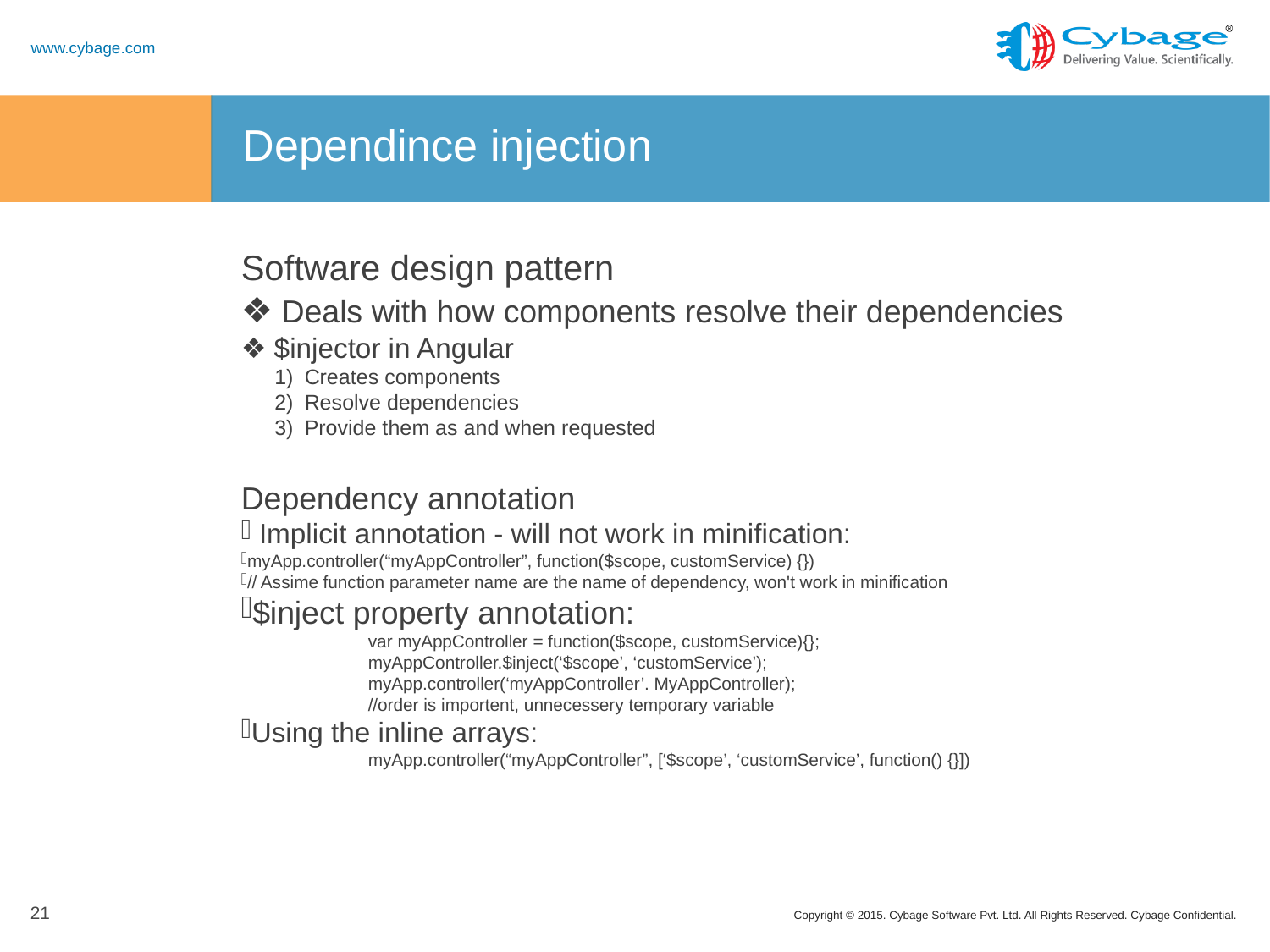

Dependince injection
Software design pattern
❖ Deals with how components resolve their dependencies
❖ $injector in Angular
Creates components
Resolve dependencies
Provide them as and when requested

Dependency annotation
 Implicit annotation - will not work in minification:
myApp.controller(“myAppController”, function($scope, customService) {})
// Assime function parameter name are the name of dependency, won't work in minification
$inject property annotation:
	var myAppController = function($scope, customService){};
	myAppController.$inject(‘$scope’, ‘customService’);
	myApp.controller(‘myAppController’. MyAppController);
	//order is importent, unnecessery temporary variable
Using the inline arrays:
	myApp.controller(“myAppController”, [‘$scope’, ‘customService’, function() {}])

21